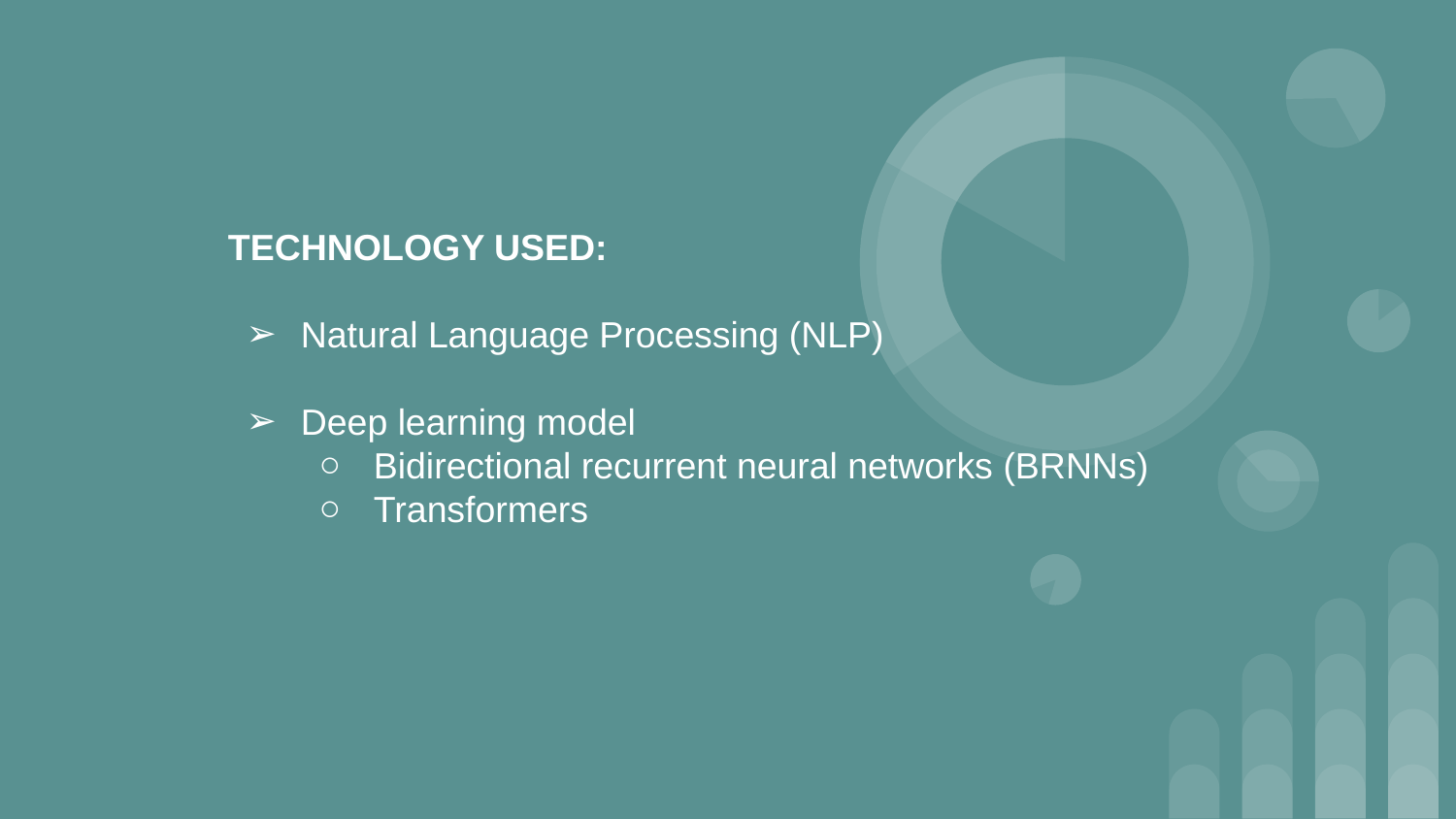

# TECHNOLOGY USED:

Natural Language Processing (NLP)

Deep learning model
Bidirectional recurrent neural networks (BRNNs)
Transformers